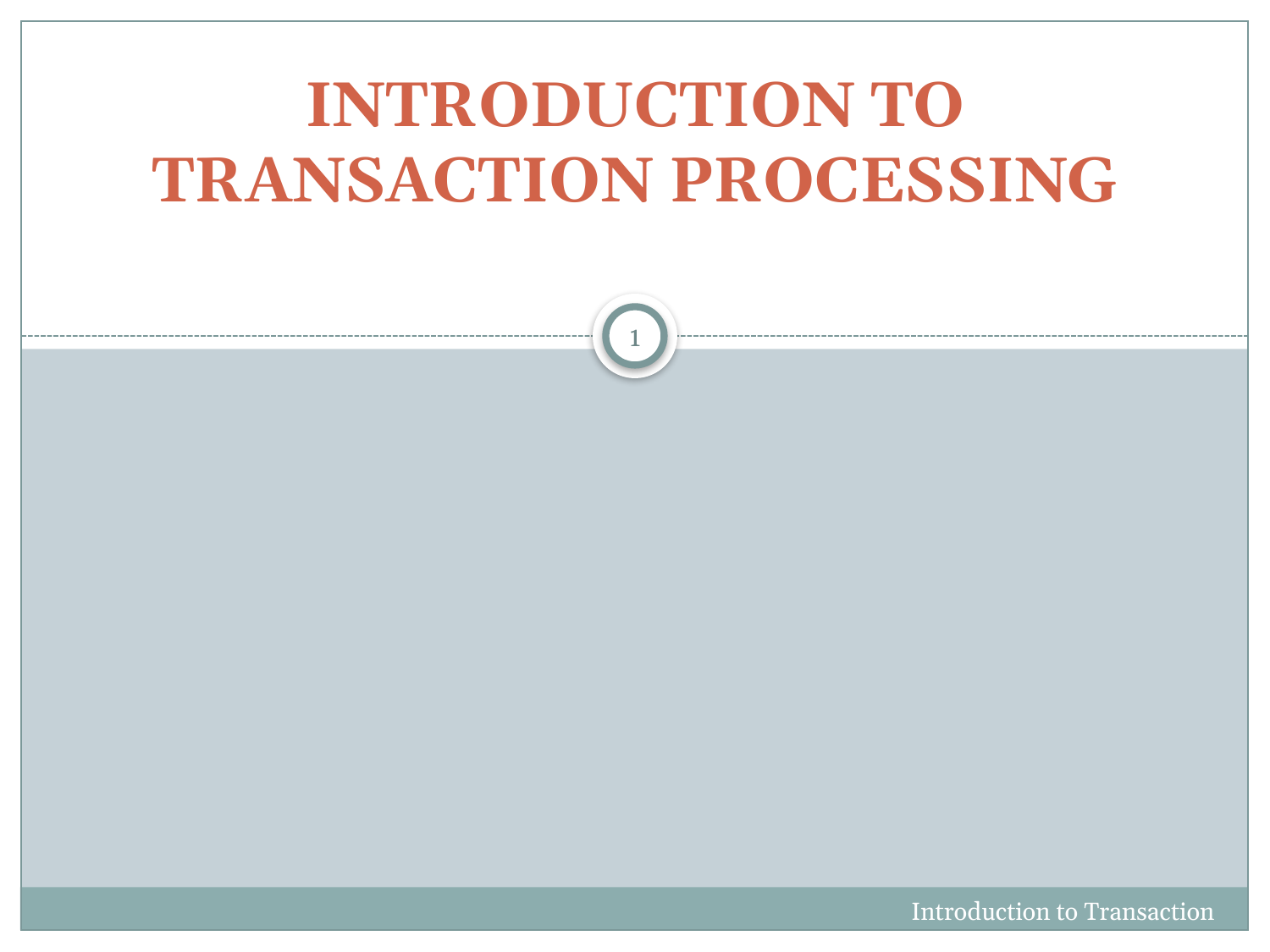

# INTRODUCTION TO TRANSACTION PROCESSING
1

Introduction to Transaction Processing